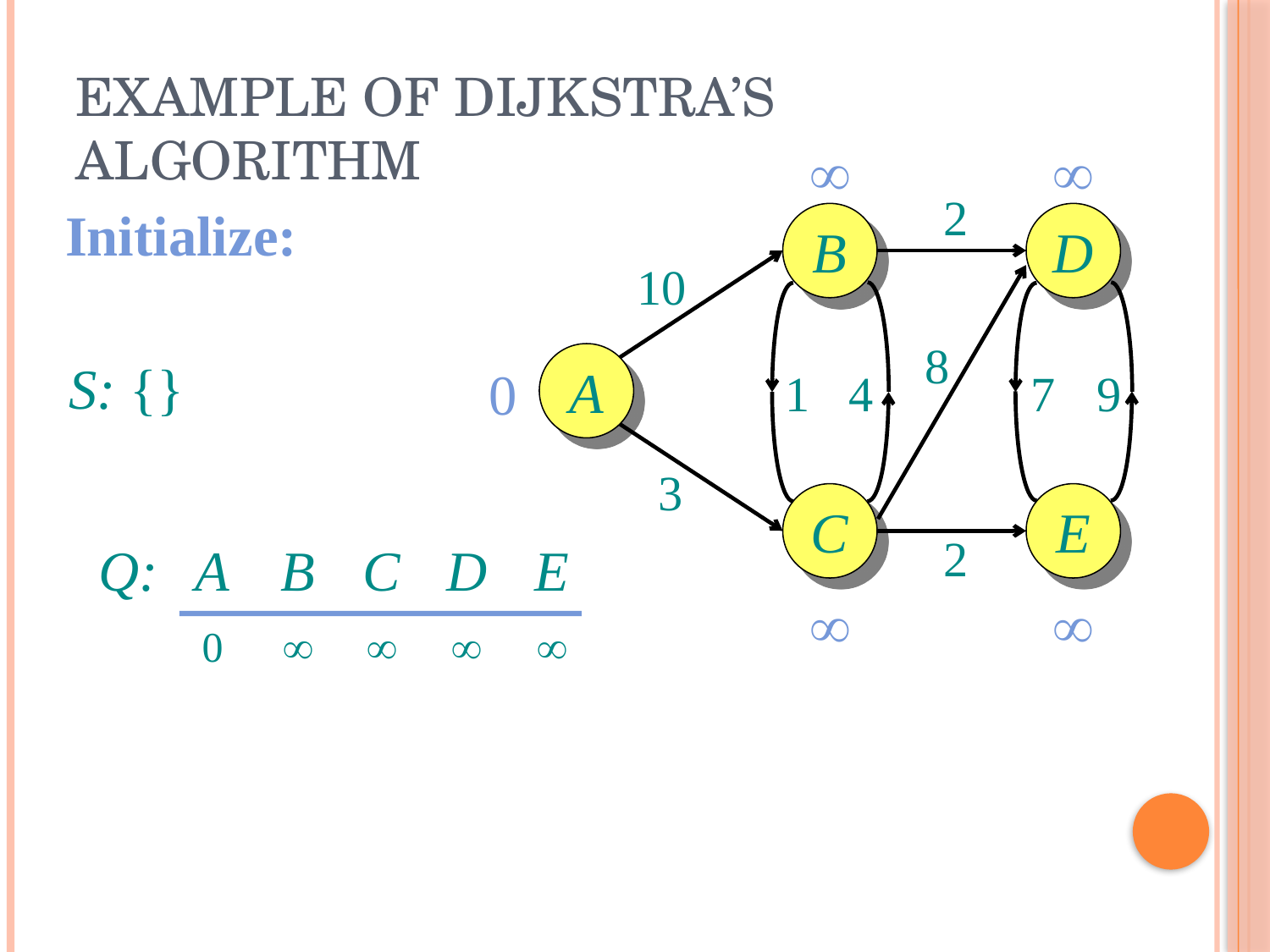

# Example of Dijkstra’s algorithm
∞
∞
2
Initialize:
B
D
10

8
A
S: {}
0
1
4
7
9

3
C
E
2
Q:
A
B
C
D
E
∞
∞
∞
∞
∞
∞

0